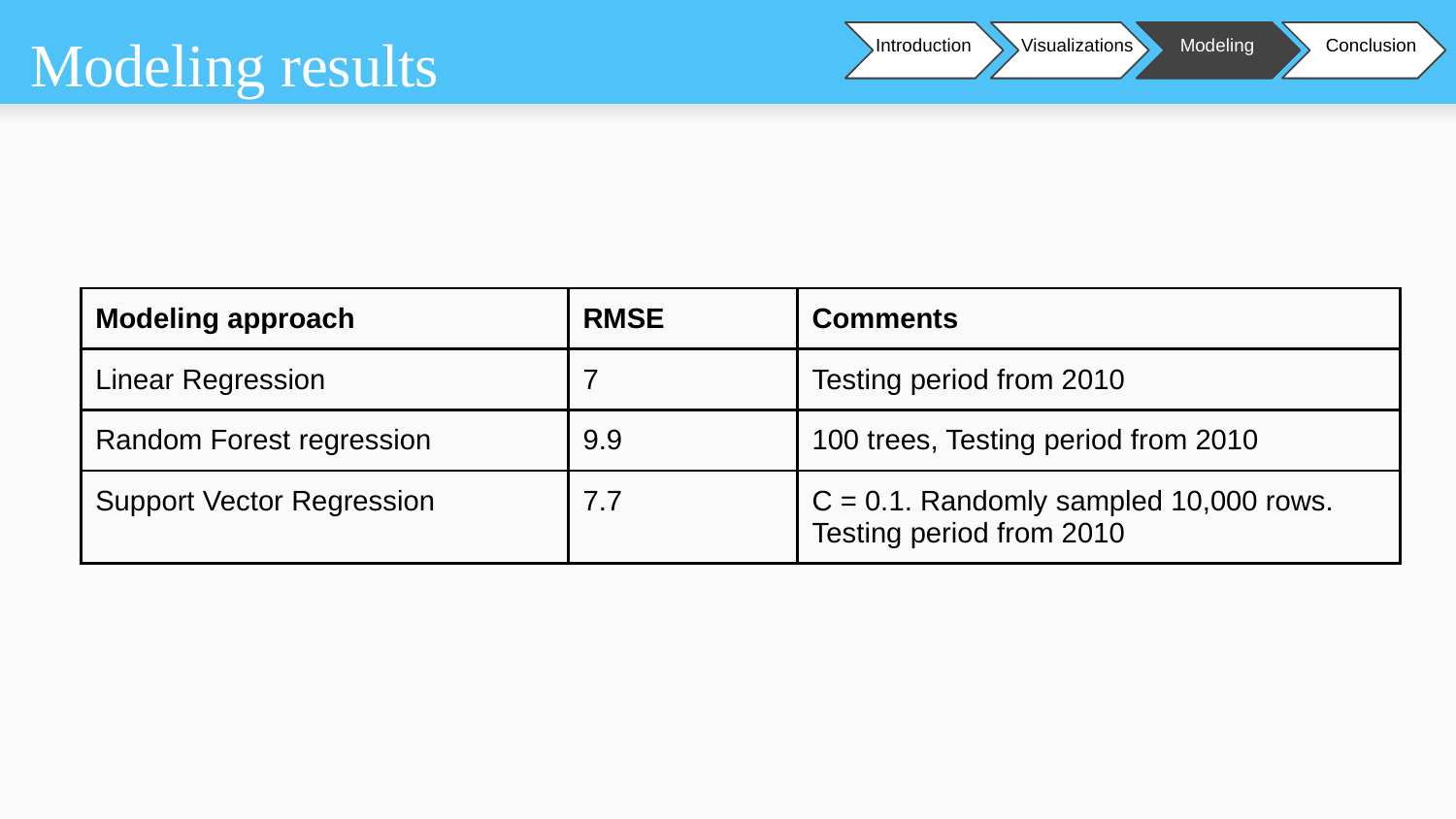

# Modeling results
Introduction
Introduction
Introduction
Visualizations
Visualizations
Visualizations
Modeling
Modeling
Modeling
Conclusion
Conclusion

Conclusion

| Modeling approach | RMSE | Comments |
| --- | --- | --- |
| Linear Regression | 7 | Testing period from 2010 |
| Random Forest regression | 9.9 | 100 trees, Testing period from 2010 |
| Support Vector Regression | 7.7 | C = 0.1. Randomly sampled 10,000 rows. Testing period from 2010 |